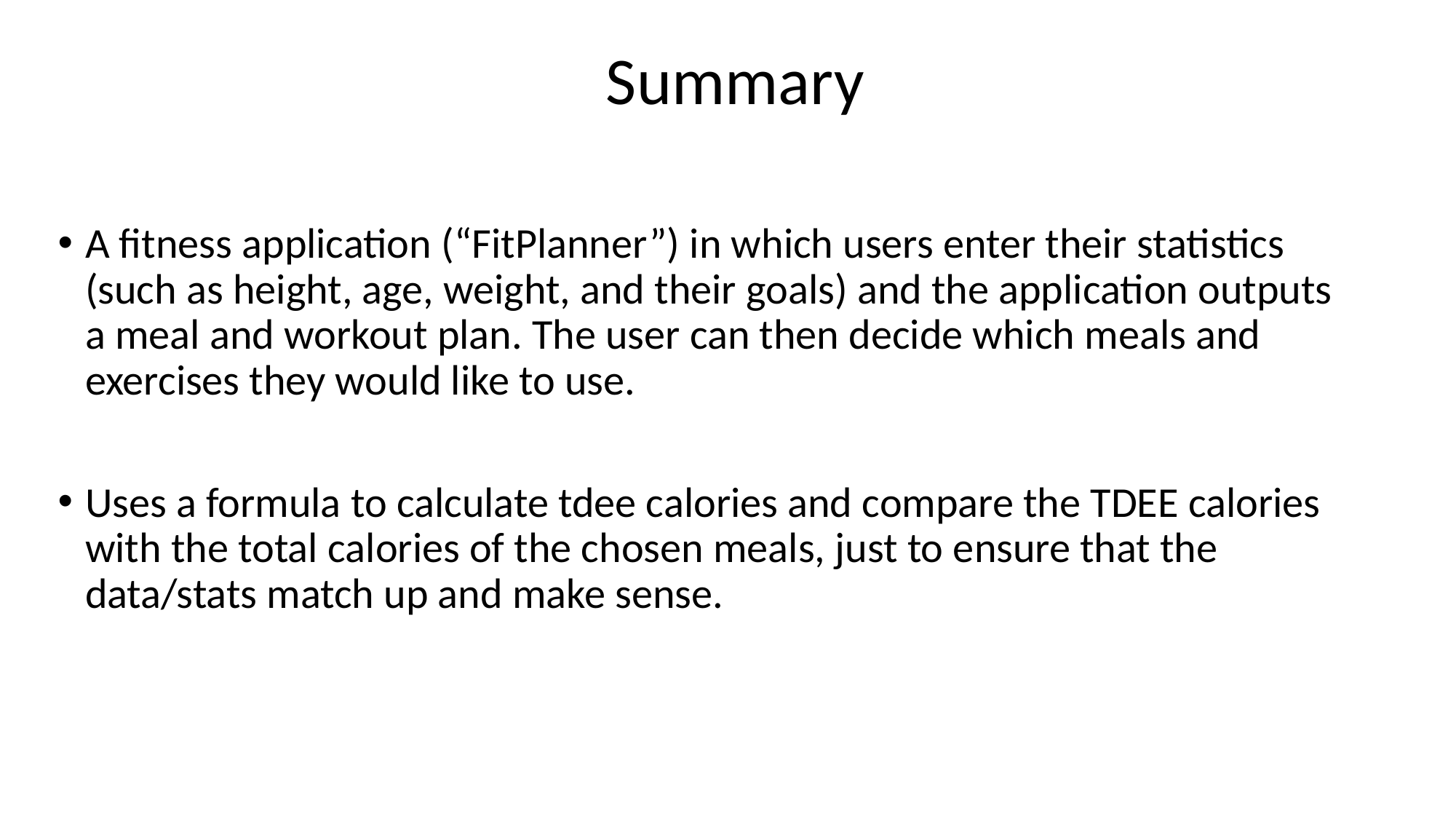

# Summary
A fitness application (“FitPlanner”) in which users enter their statistics (such as height, age, weight, and their goals) and the application outputs a meal and workout plan. The user can then decide which meals and exercises they would like to use.

Uses a formula to calculate tdee calories and compare the TDEE calories with the total calories of the chosen meals, just to ensure that the data/stats match up and make sense.